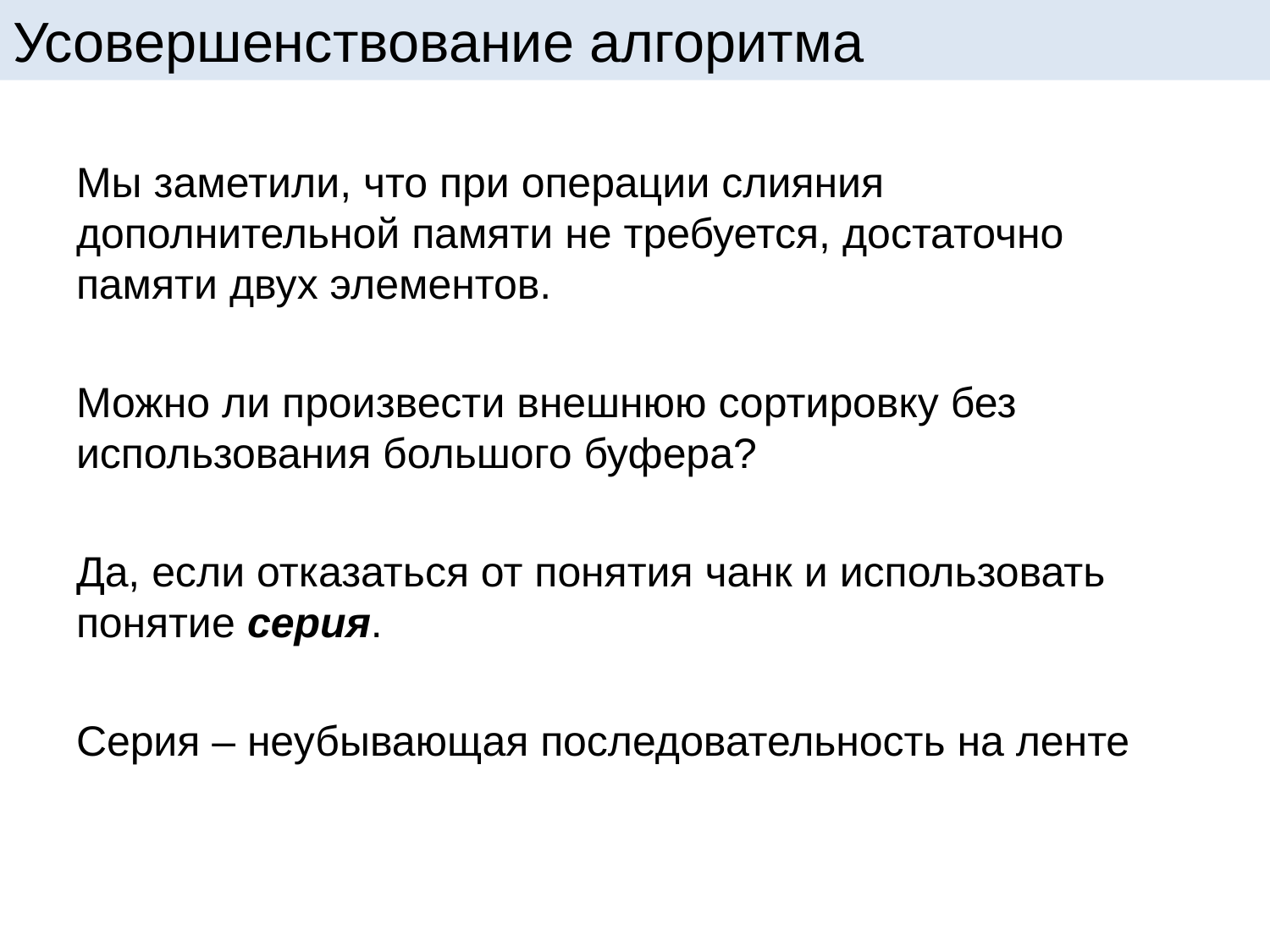

# Усовершенствование алгоритма
Мы заметили, что при операции слияния дополнительной памяти не требуется, достаточно памяти двух элементов.

Можно ли произвести внешнюю сортировку без использования большого буфера?

Да, если отказаться от понятия чанк и использовать понятие серия.

Серия – неубывающая последовательность на ленте